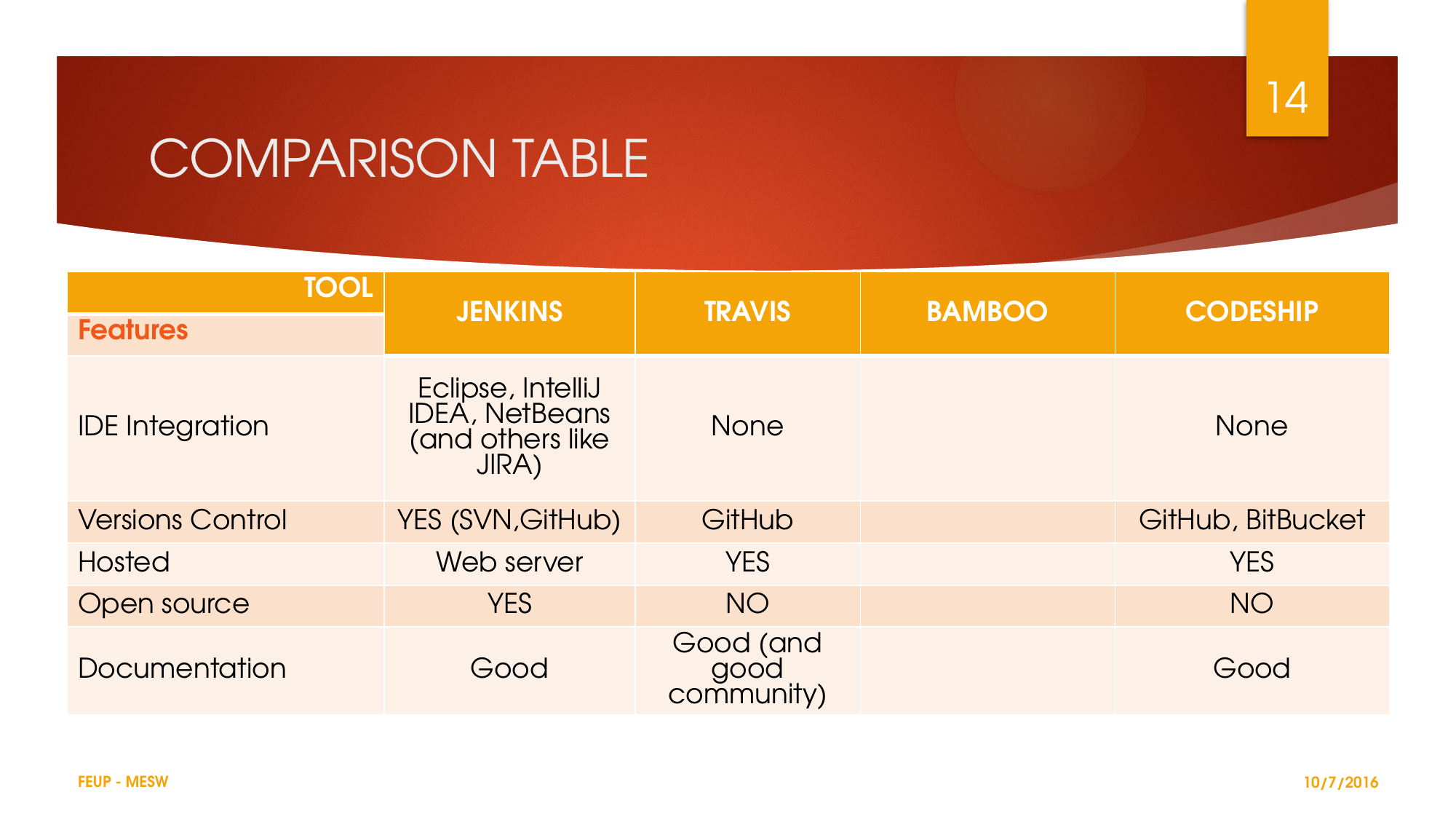

14
# COMPARISON TABLE
| TOOL | JENKINS | TRAVIS | BAMBOO | CODESHIP |
| --- | --- | --- | --- | --- |
| Features |  |  |  |  |
| IDE Integration | Eclipse, IntelliJ IDEA, NetBeans (and others like JIRA) | None |  | None |
| Versions Control | YES (SVN,GitHub) | GitHub |  | GitHub, BitBucket |
| Hosted | Web server | YES |  | YES |
| Open source | YES | NO |  | NO |
| Documentation | Good | Good (and good community) |  | Good |
FEUP - MESW
10/7/2016